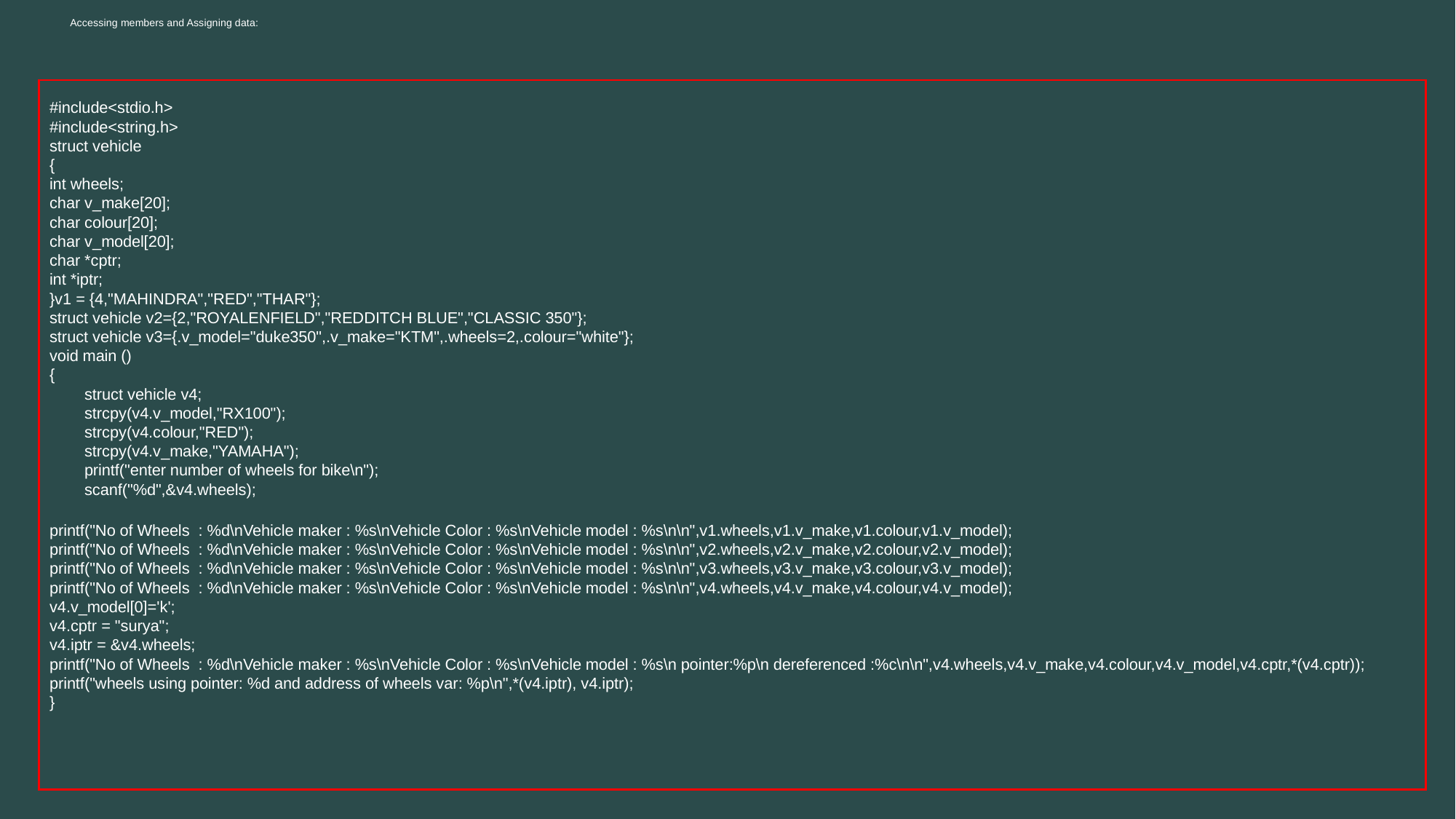

# Accessing members and Assigning data:

#include<stdio.h>
#include<string.h>
struct vehicle
{
int wheels;
char v_make[20];
char colour[20];
char v_model[20];
char *cptr;
int *iptr;
}v1 = {4,"MAHINDRA","RED","THAR"};
struct vehicle v2={2,"ROYALENFIELD","REDDITCH BLUE","CLASSIC 350"};
struct vehicle v3={.v_model="duke350",.v_make="KTM",.wheels=2,.colour="white"};
void main ()
{
        struct vehicle v4;
        strcpy(v4.v_model,"RX100");
        strcpy(v4.colour,"RED");
        strcpy(v4.v_make,"YAMAHA");
        printf("enter number of wheels for bike\n");
        scanf("%d",&v4.wheels);

printf("No of Wheels  : %d\nVehicle maker : %s\nVehicle Color : %s\nVehicle model : %s\n\n",v1.wheels,v1.v_make,v1.colour,v1.v_model);
printf("No of Wheels  : %d\nVehicle maker : %s\nVehicle Color : %s\nVehicle model : %s\n\n",v2.wheels,v2.v_make,v2.colour,v2.v_model);
printf("No of Wheels  : %d\nVehicle maker : %s\nVehicle Color : %s\nVehicle model : %s\n\n",v3.wheels,v3.v_make,v3.colour,v3.v_model);
printf("No of Wheels  : %d\nVehicle maker : %s\nVehicle Color : %s\nVehicle model : %s\n\n",v4.wheels,v4.v_make,v4.colour,v4.v_model);
v4.v_model[0]='k';
v4.cptr = "surya";
v4.iptr = &v4.wheels;
printf("No of Wheels  : %d\nVehicle maker : %s\nVehicle Color : %s\nVehicle model : %s\n pointer:%p\n dereferenced :%c\n\n",v4.wheels,v4.v_make,v4.colour,v4.v_model,v4.cptr,*(v4.cptr));
printf("wheels using pointer: %d and address of wheels var: %p\n",*(v4.iptr), v4.iptr);
}